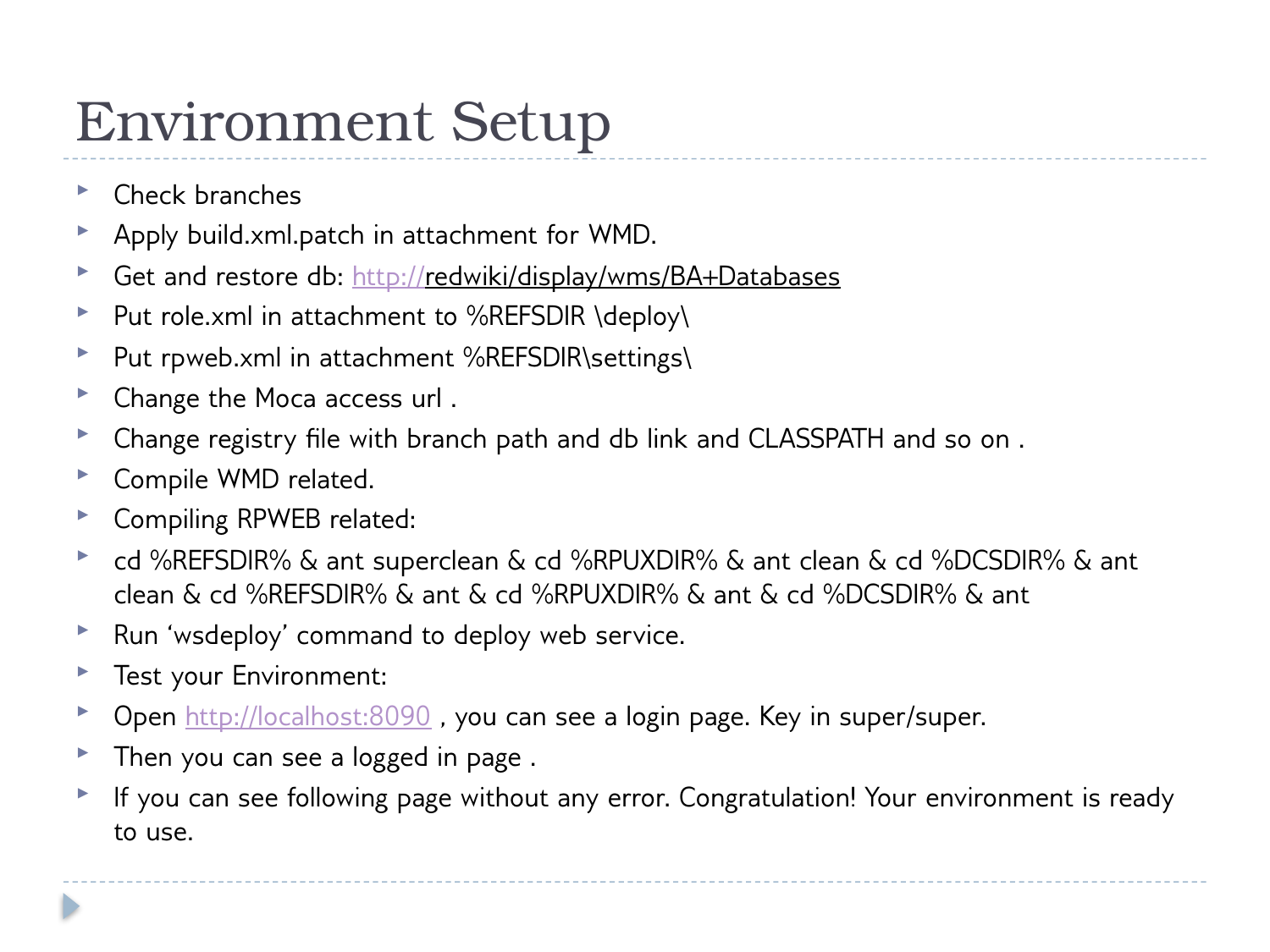

# Environment Setup
Check branches
Apply build.xml.patch in attachment for WMD.
Get and restore db: http://redwiki/display/wms/BA+Databases
Put role.xml in attachment to %REFSDIR \deploy\
Put rpweb.xml in attachment %REFSDIR\settings\
Change the Moca access url .
Change registry file with branch path and db link and CLASSPATH and so on .
Compile WMD related.
Compiling RPWEB related:
cd %REFSDIR% & ant superclean & cd %RPUXDIR% & ant clean & cd %DCSDIR% & ant clean & cd %REFSDIR% & ant & cd %RPUXDIR% & ant & cd %DCSDIR% & ant
Run ‘wsdeploy’ command to deploy web service.
Test your Environment:
Open http://localhost:8090 , you can see a login page. Key in super/super.
Then you can see a logged in page .
If you can see following page without any error. Congratulation! Your environment is ready to use.